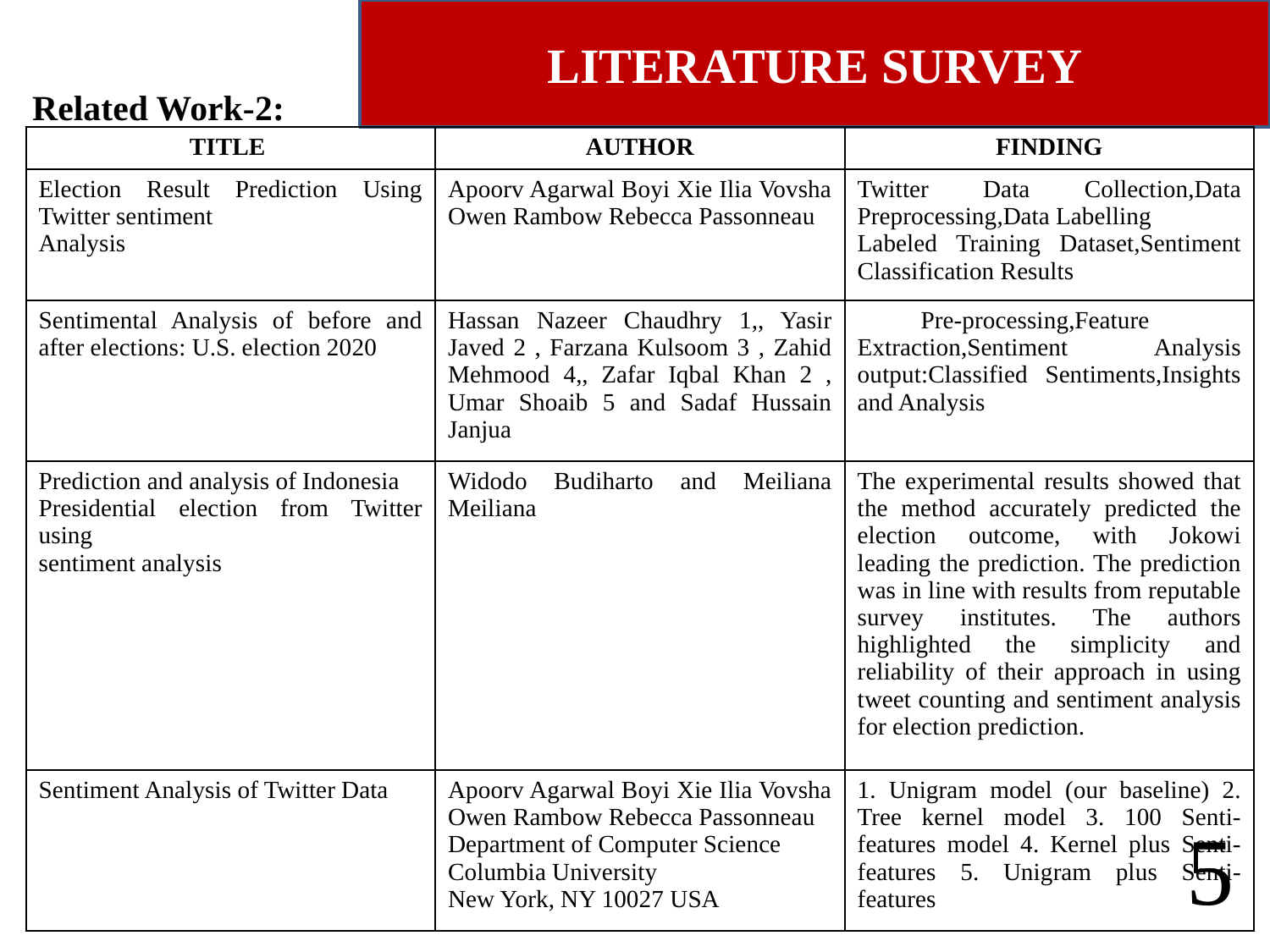

LITERATURE SURVEY
Related Work-2:

| TITLE | AUTHOR | FINDING |
| --- | --- | --- |
| Election Result Prediction Using Twitter sentiment Analysis | Apoorv Agarwal Boyi Xie Ilia Vovsha Owen Rambow Rebecca Passonneau | Twitter Data Collection,Data Preprocessing,Data Labelling Labeled Training Dataset,Sentiment Classification Results |
| Sentimental Analysis of before and after elections: U.S. election 2020 | Hassan Nazeer Chaudhry 1,, Yasir Javed 2 , Farzana Kulsoom 3 , Zahid Mehmood 4,, Zafar Iqbal Khan 2 , Umar Shoaib 5 and Sadaf Hussain Janjua | Pre-processing,Feature Extraction,Sentiment Analysis output:Classified Sentiments,Insights and Analysis |
| Prediction and analysis of Indonesia Presidential election from Twitter using sentiment analysis | Widodo Budiharto and Meiliana Meiliana | The experimental results showed that the method accurately predicted the election outcome, with Jokowi leading the prediction. The prediction was in line with results from reputable survey institutes. The authors highlighted the simplicity and reliability of their approach in using tweet counting and sentiment analysis for election prediction. |
| Sentiment Analysis of Twitter Data | Apoorv Agarwal Boyi Xie Ilia Vovsha Owen Rambow Rebecca Passonneau Department of Computer Science Columbia University New York, NY 10027 USA | 1. Unigram model (our baseline) 2. Tree kernel model 3. 100 Senti-features model 4. Kernel plus Senti-features 5. Unigram plus Senti-features |
5